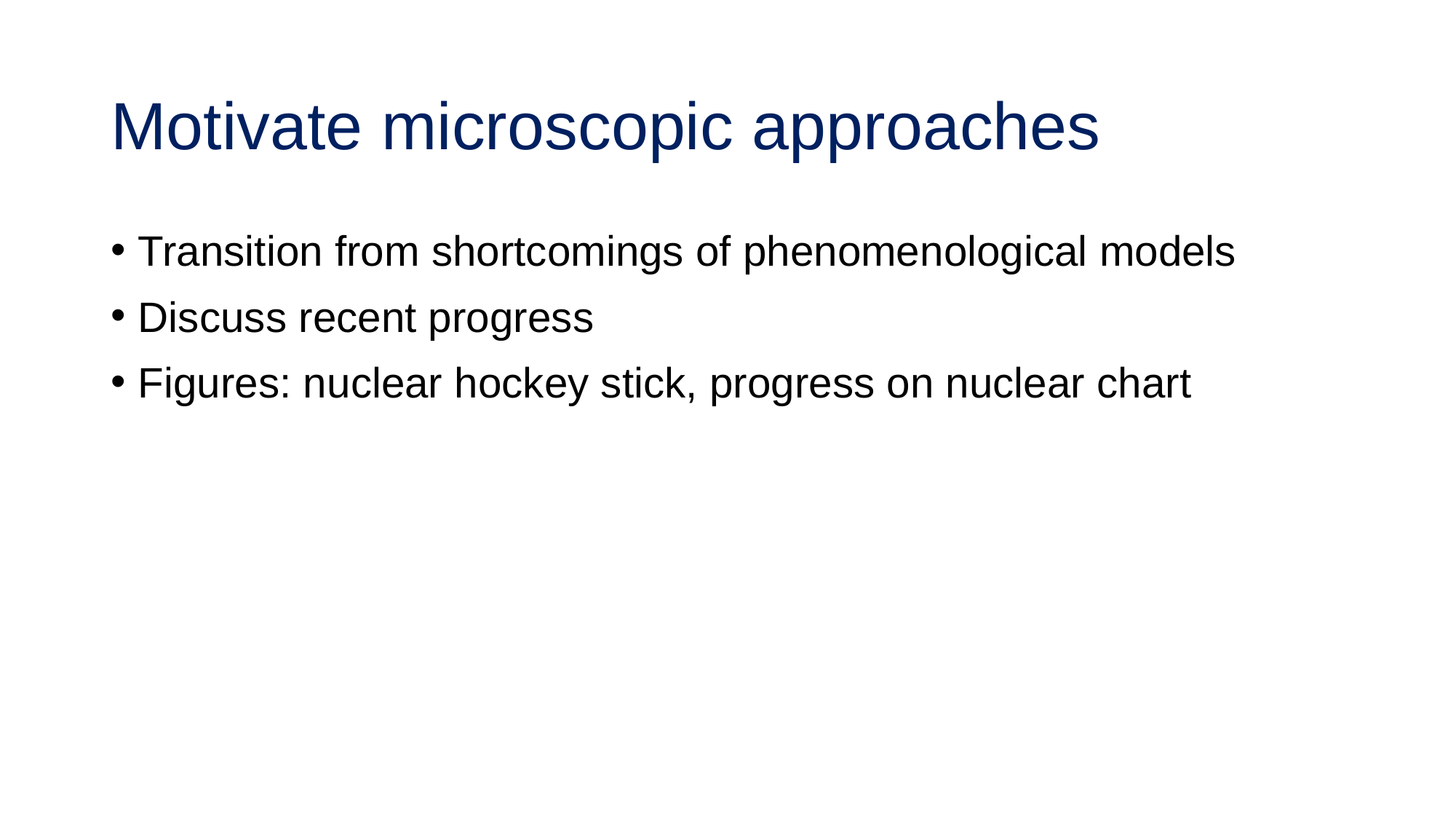

# Motivate microscopic approaches
Transition from shortcomings of phenomenological models
Discuss recent progress
Figures: nuclear hockey stick, progress on nuclear chart